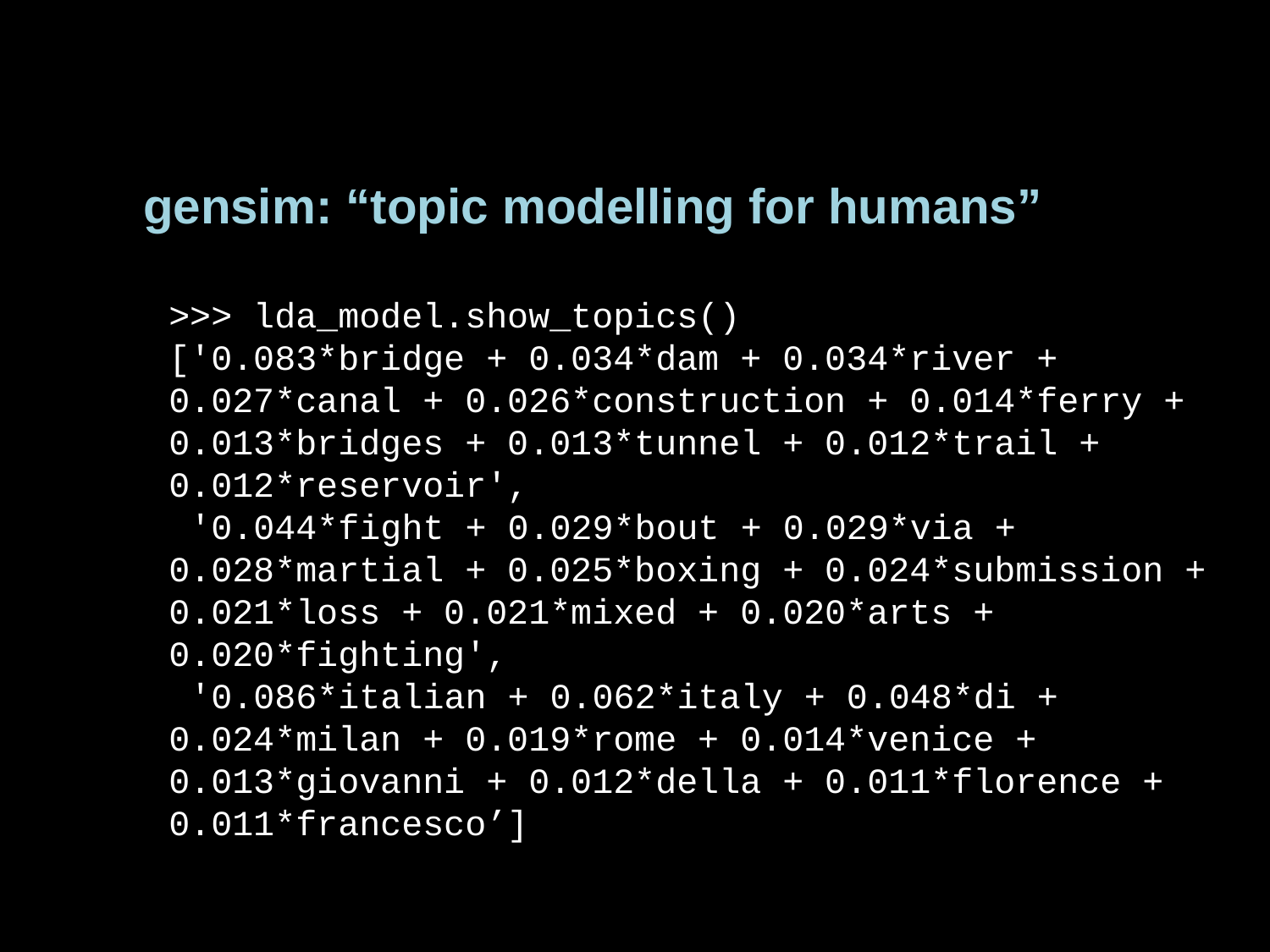

gensim: “topic modelling for humans”
>>> lda_model.show_topics()
['0.083*bridge + 0.034*dam + 0.034*river + 0.027*canal + 0.026*construction + 0.014*ferry + 0.013*bridges + 0.013*tunnel + 0.012*trail + 0.012*reservoir',
 '0.044*fight + 0.029*bout + 0.029*via + 0.028*martial + 0.025*boxing + 0.024*submission + 0.021*loss + 0.021*mixed + 0.020*arts + 0.020*fighting',
 '0.086*italian + 0.062*italy + 0.048*di + 0.024*milan + 0.019*rome + 0.014*venice + 0.013*giovanni + 0.012*della + 0.011*florence + 0.011*francesco’]